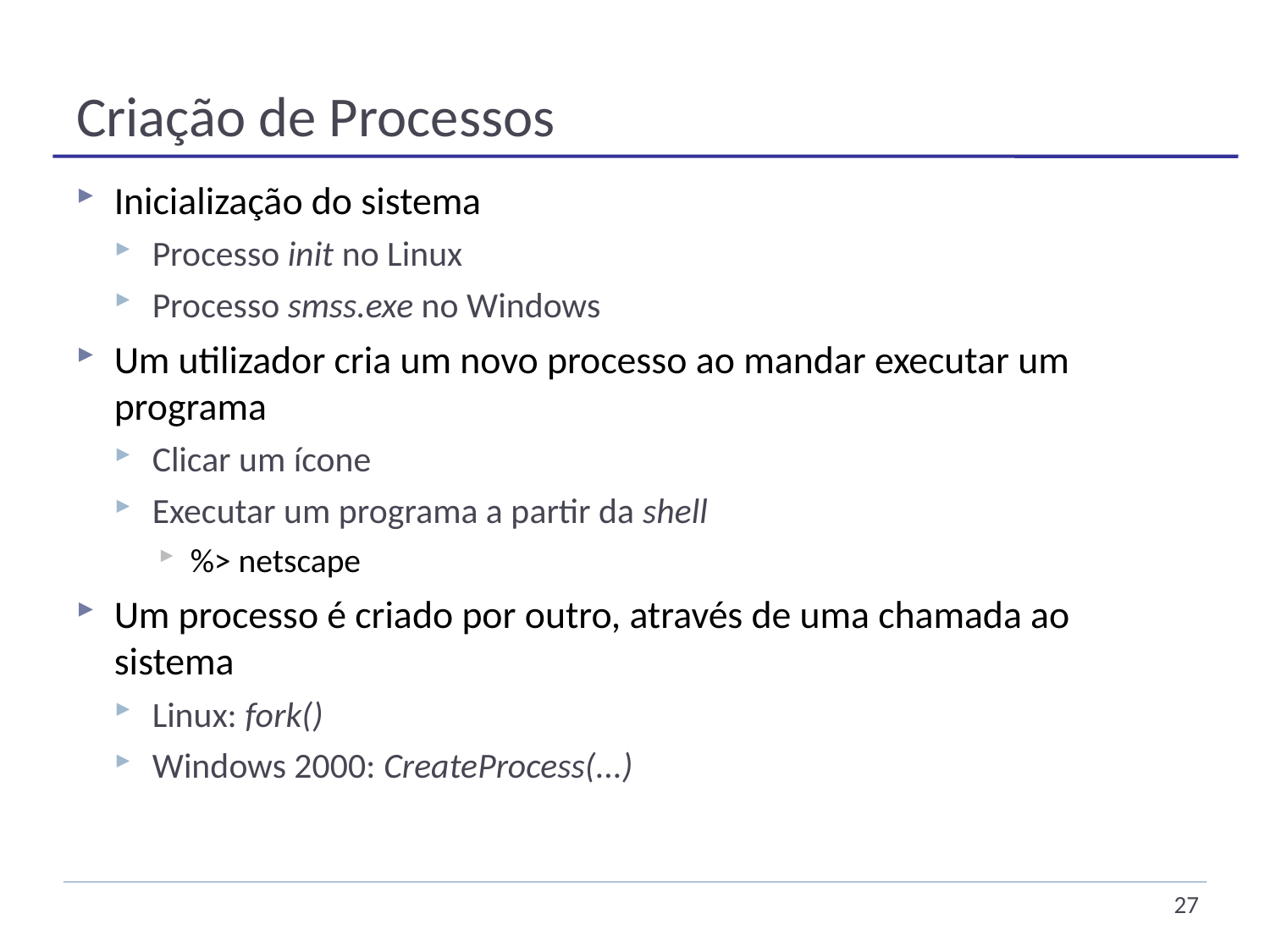

# Criação de Processos
Inicialização do sistema
Processo init no Linux
Processo smss.exe no Windows
Um utilizador cria um novo processo ao mandar executar um programa
Clicar um ícone
Executar um programa a partir da shell
%> netscape
Um processo é criado por outro, através de uma chamada ao sistema
Linux: fork()
Windows 2000: CreateProcess(...)
27